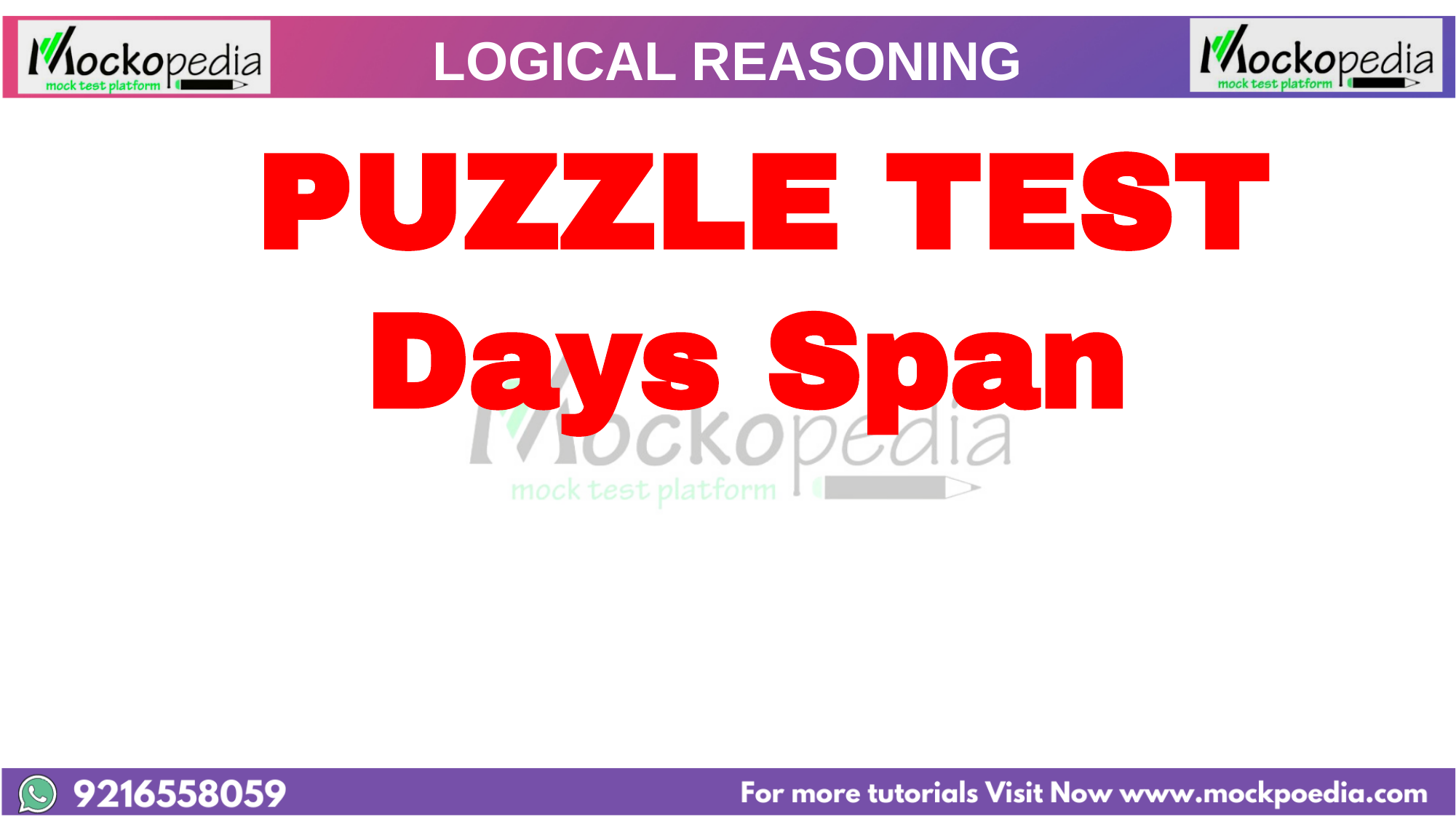

# LOGICAL REASONING
			PUZZLE TEST
				Days Span